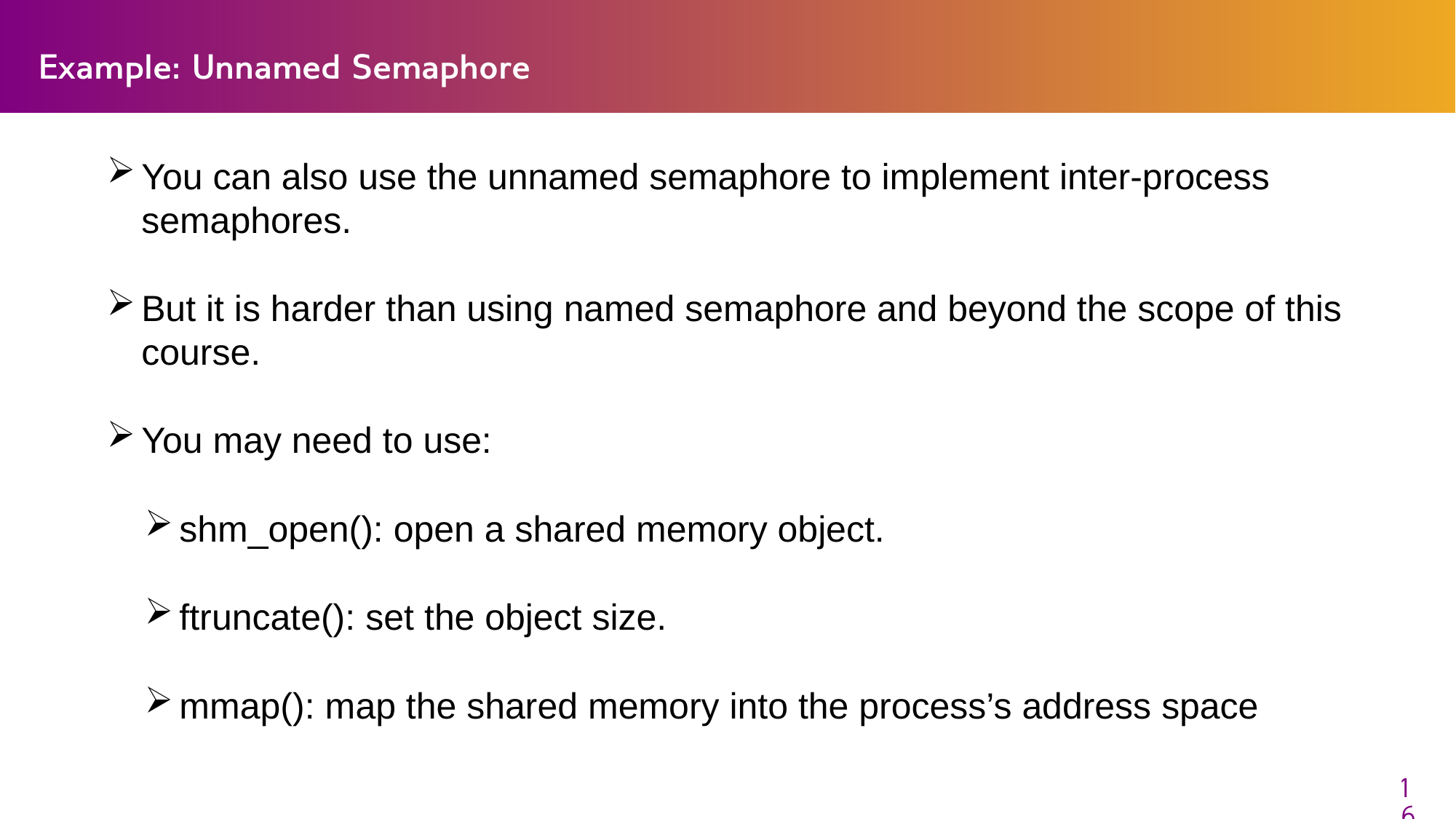

# Example: Unnamed Semaphore
You can also use the unnamed semaphore to implement inter-process semaphores.
But it is harder than using named semaphore and beyond the scope of this course.
You may need to use:
shm_open(): open a shared memory object.
ftruncate(): set the object size.
mmap(): map the shared memory into the process’s address space
16